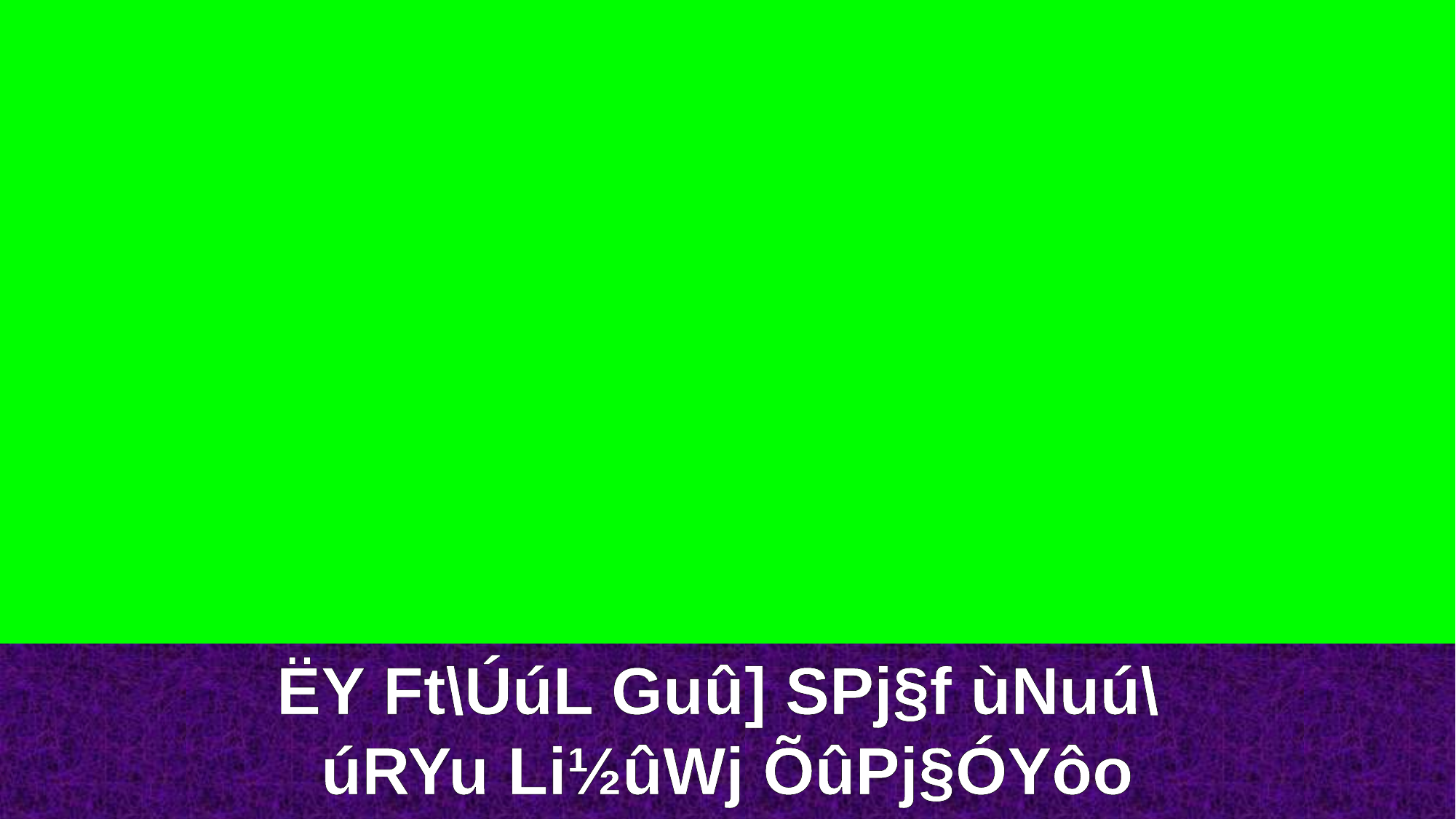

ËY Ft\ÚúL Guû] SPj§f ùNuú\
úRYu Li½ûWj ÕûPj§ÓYôo